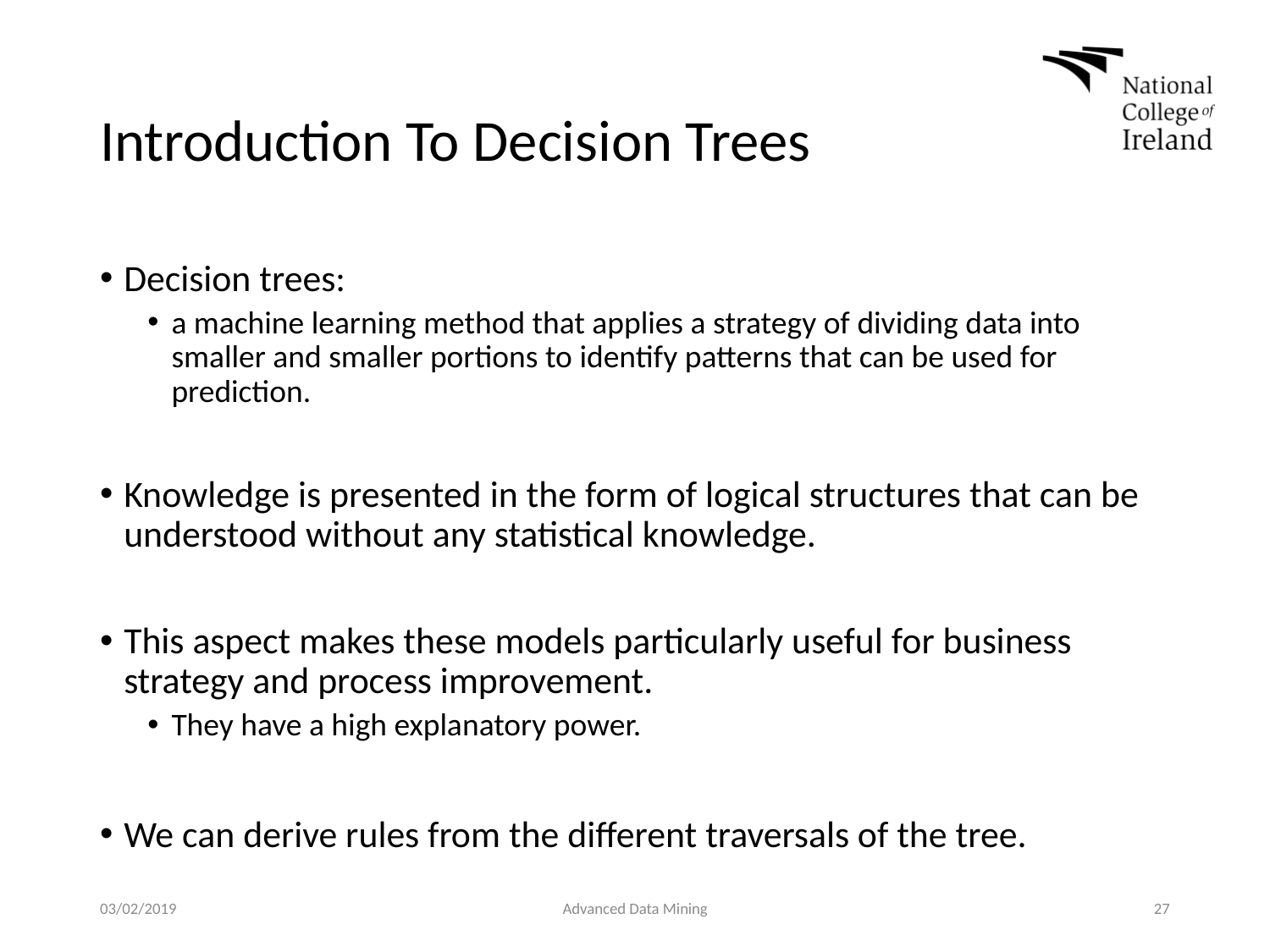

# Introduction To Decision Trees
Decision trees:
a machine learning method that applies a strategy of dividing data into smaller and smaller portions to identify patterns that can be used for prediction.

Knowledge is presented in the form of logical structures that can be understood without any statistical knowledge.

This aspect makes these models particularly useful for business strategy and process improvement.
They have a high explanatory power.

We can derive rules from the different traversals of the tree.
03/02/2019
Advanced Data Mining
27